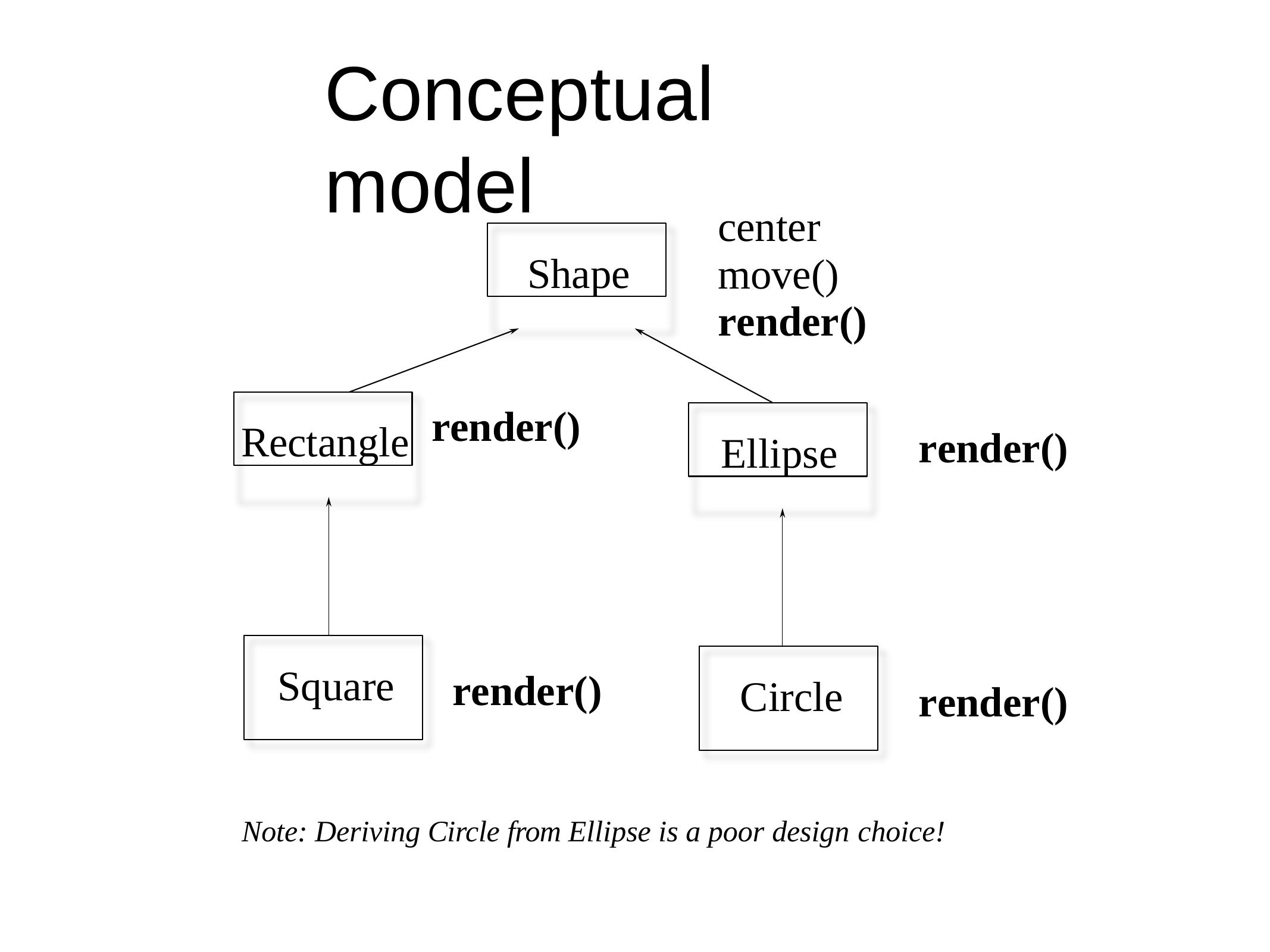

# Conceptual	model
center  move()  render()
Shape

Rectangle

render()
Ellipse

render()

Square
render()
Circle
render()
Note: Deriving Circle from Ellipse is a poor design choice!